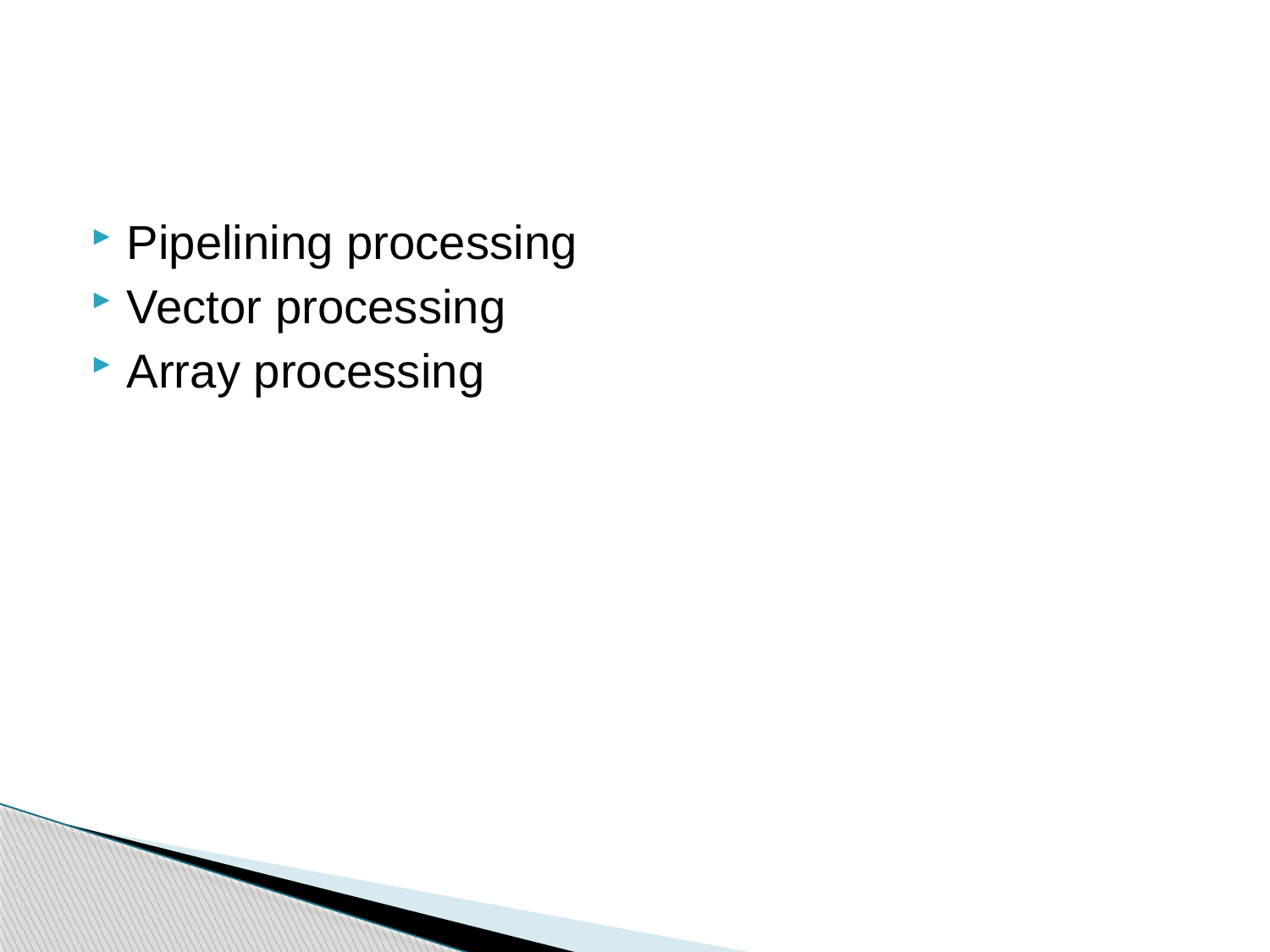

#
Pipelining processing
Vector processing
Array processing